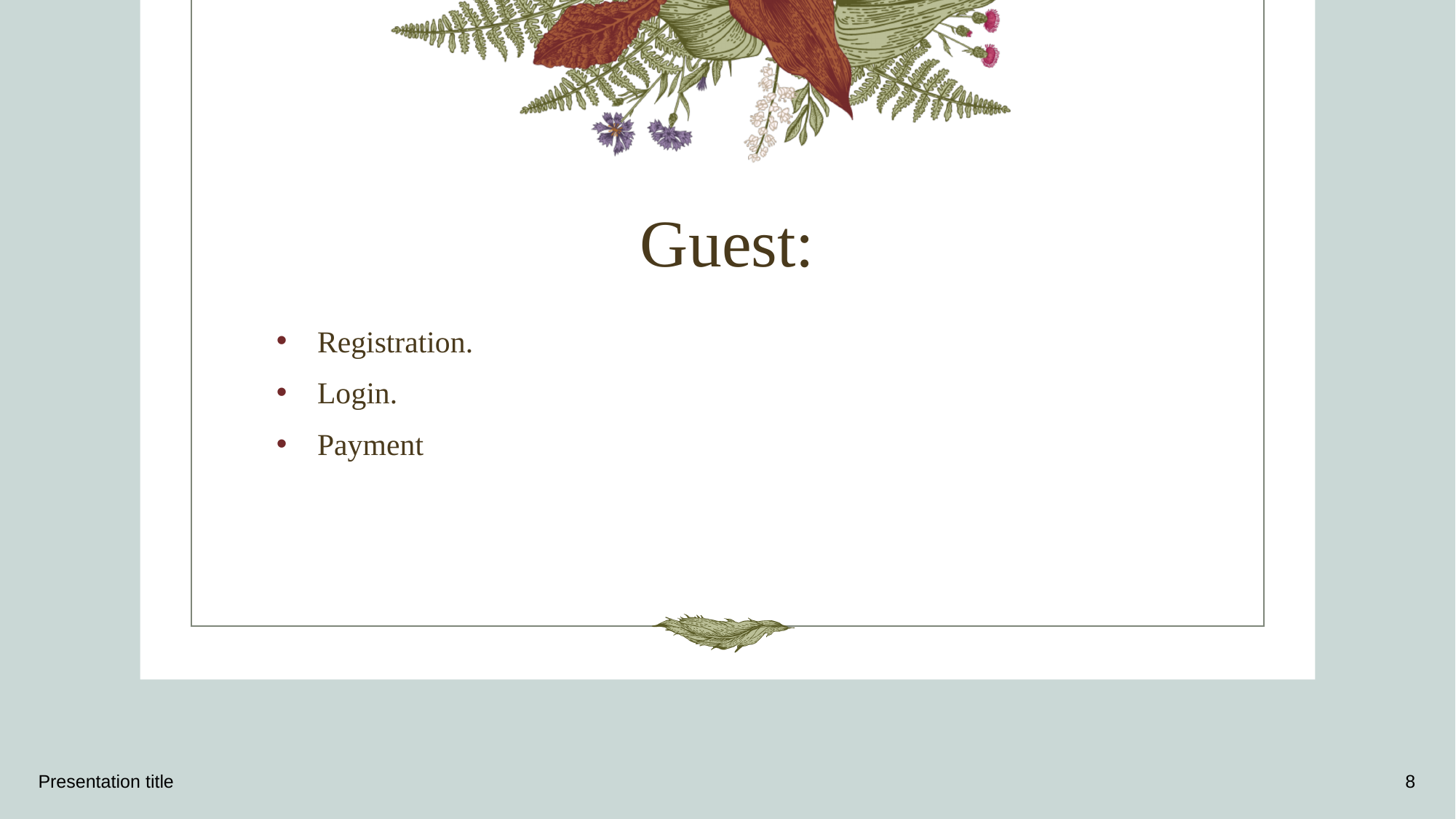

# Guest:
Registration.
Login.
Payment

Presentation title
8